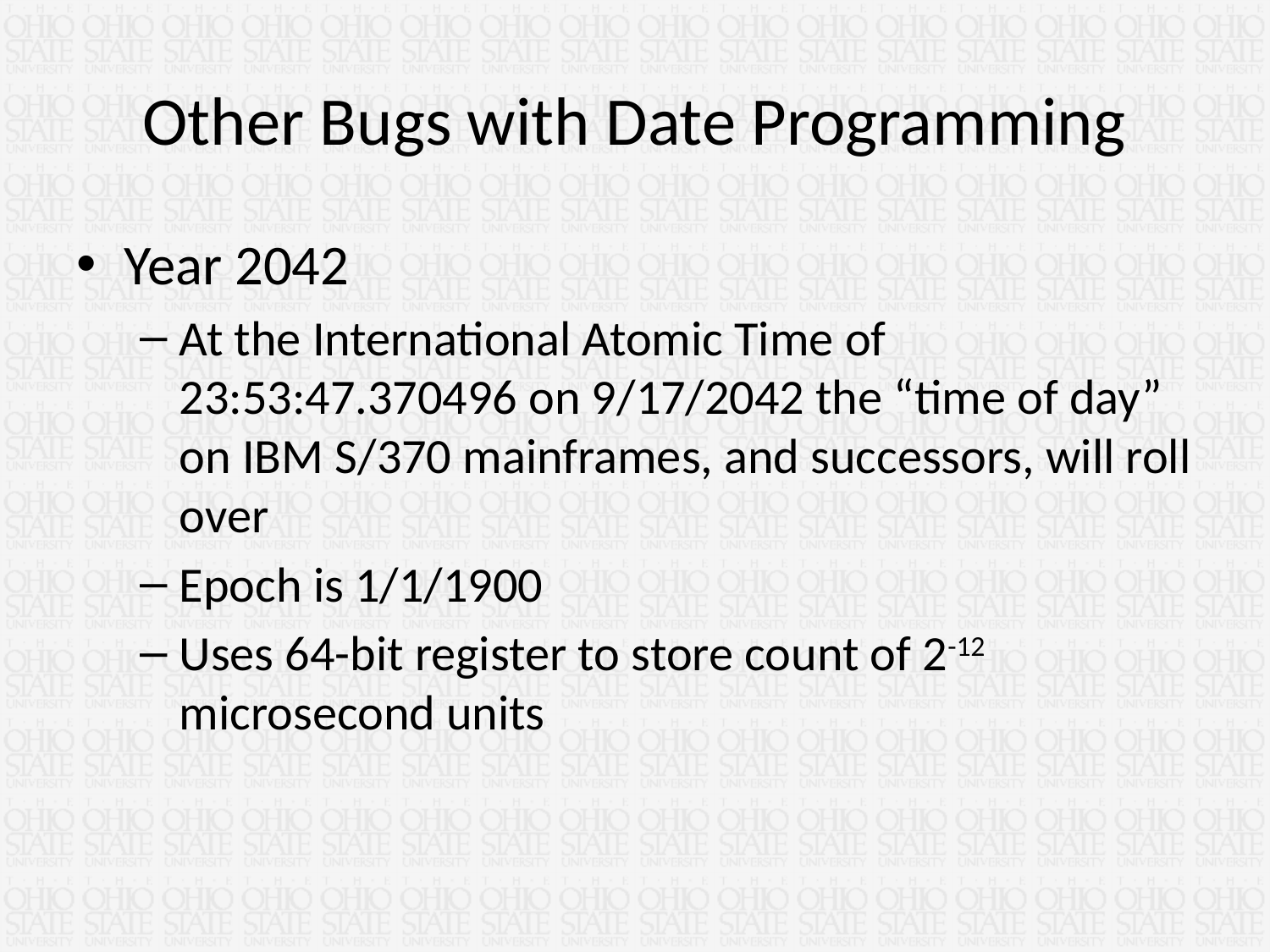

# Other Bugs with Date Programming
Year 2042
At the International Atomic Time of 23:53:47.370496 on 9/17/2042 the “time of day” on IBM S/370 mainframes, and successors, will roll over
Epoch is 1/1/1900
Uses 64-bit register to store count of 2-12 microsecond units